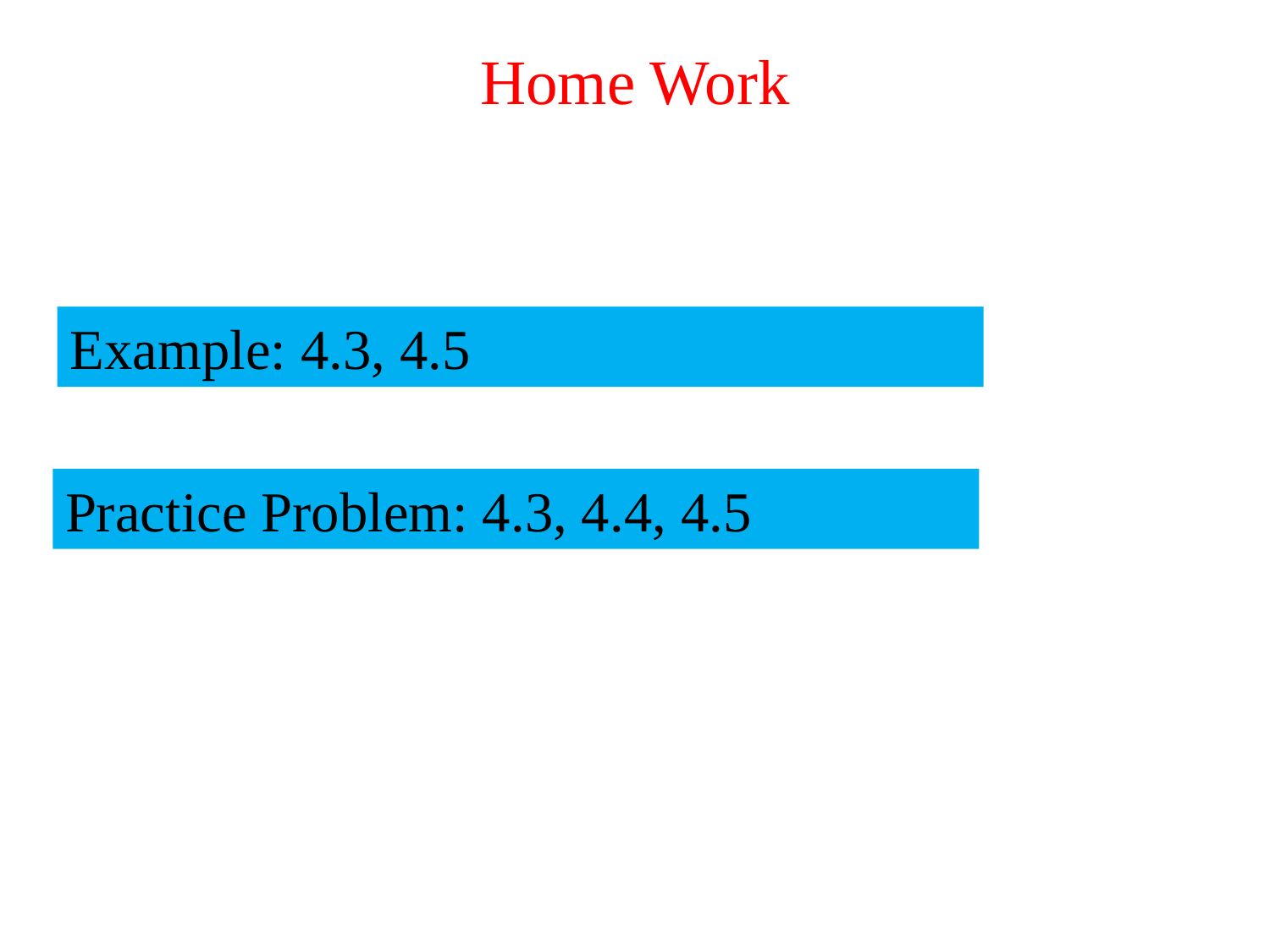

# Home Work

Example: 4.3, 4.5
Practice Problem: 4.3, 4.4, 4.5